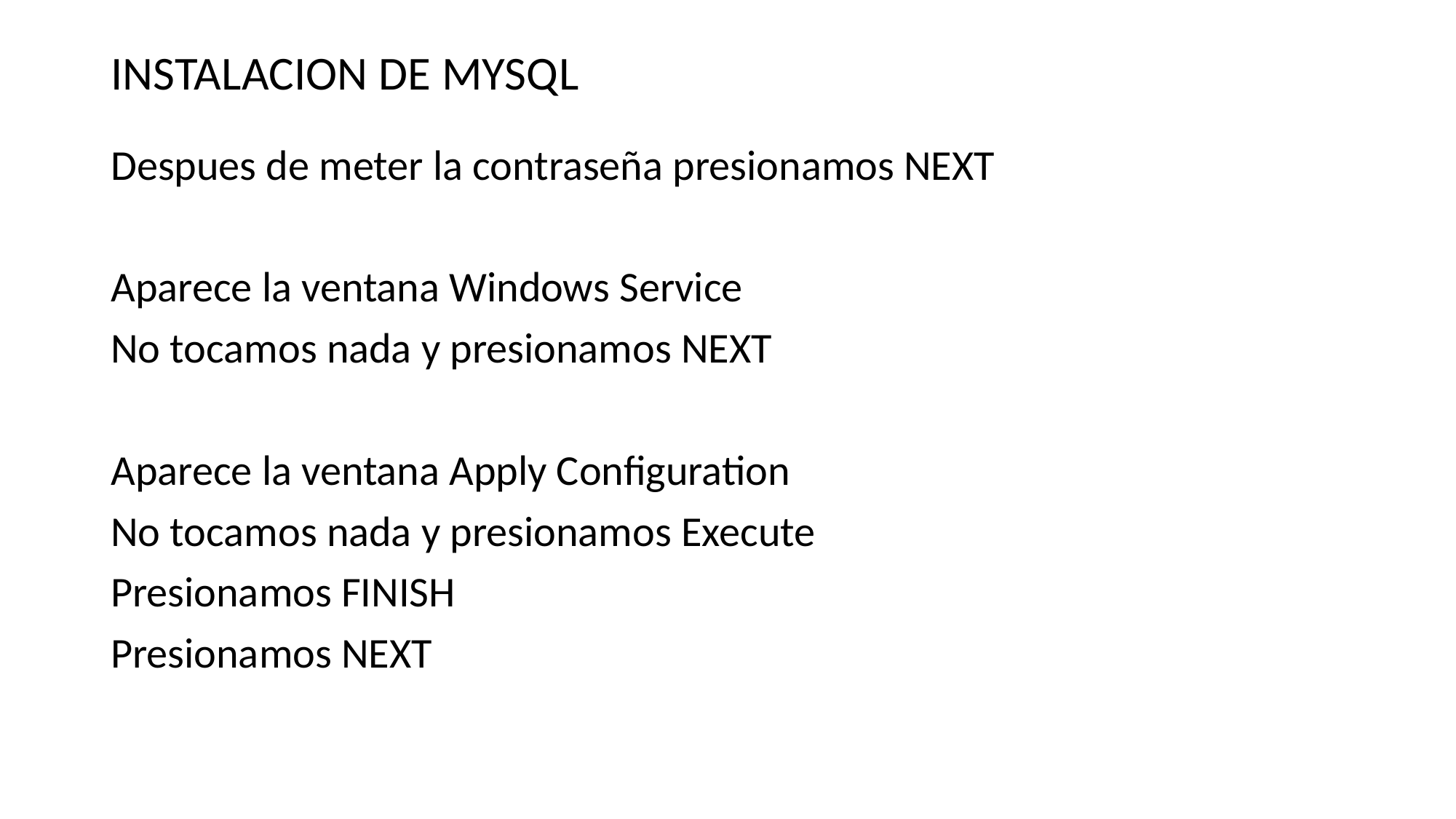

# INSTALACION DE MYSQL
Despues de meter la contraseña presionamos NEXT

Aparece la ventana Windows Service
No tocamos nada y presionamos NEXT

Aparece la ventana Apply Configuration
No tocamos nada y presionamos Execute
Presionamos FINISH
Presionamos NEXT